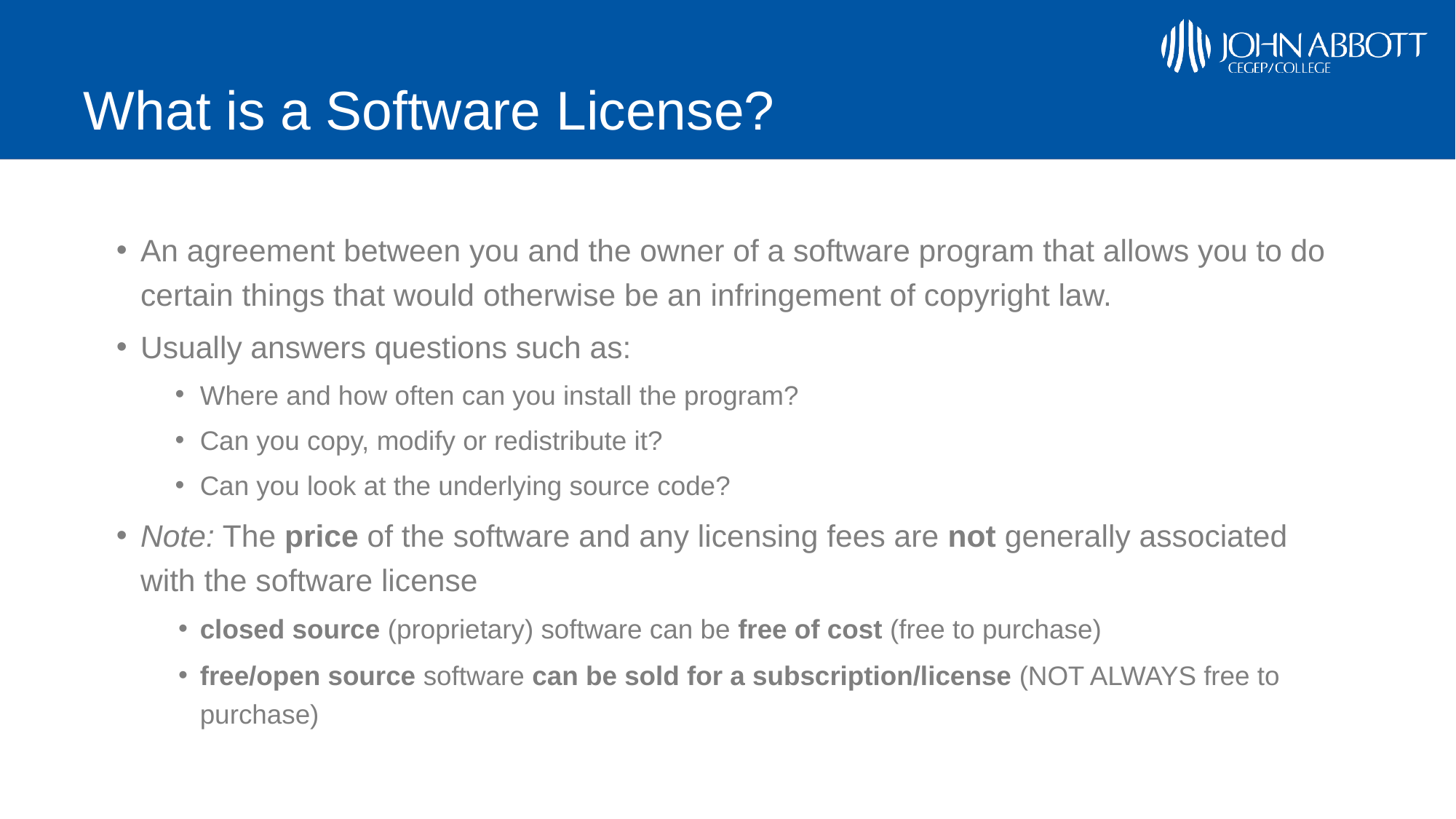

# What is a Software License?
An agreement between you and the owner of a software program that allows you to do certain things that would otherwise be an infringement of copyright law.
Usually answers questions such as:
Where and how often can you install the program?
Can you copy, modify or redistribute it?
Can you look at the underlying source code?
Note: The price of the software and any licensing fees are not generally associated with the software license
closed source (proprietary) software can be free of cost (free to purchase)
free/open source software can be sold for a subscription/license (NOT ALWAYS free to purchase)